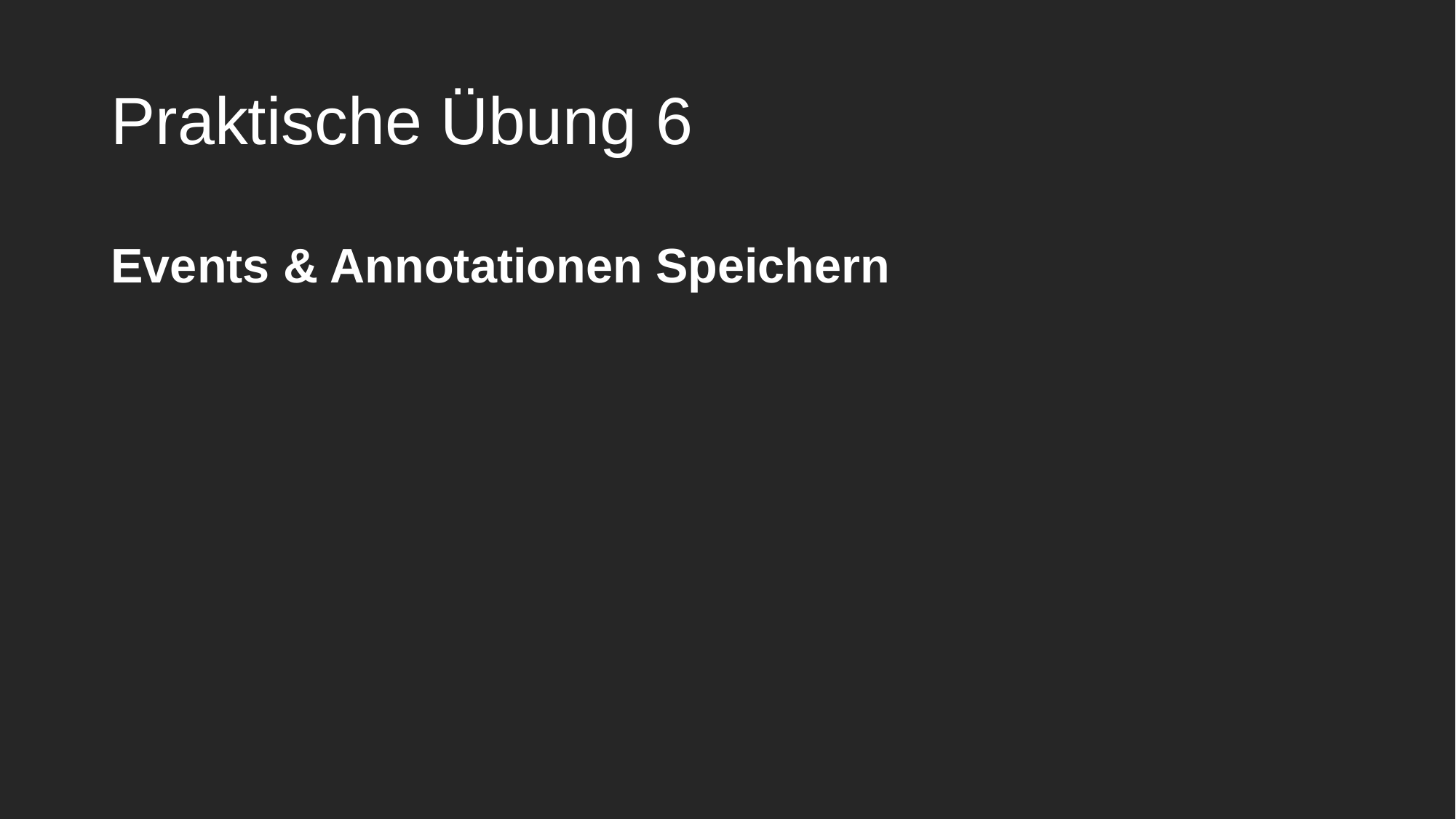

# Praktische Übung 6
Events & Annotationen Speichern